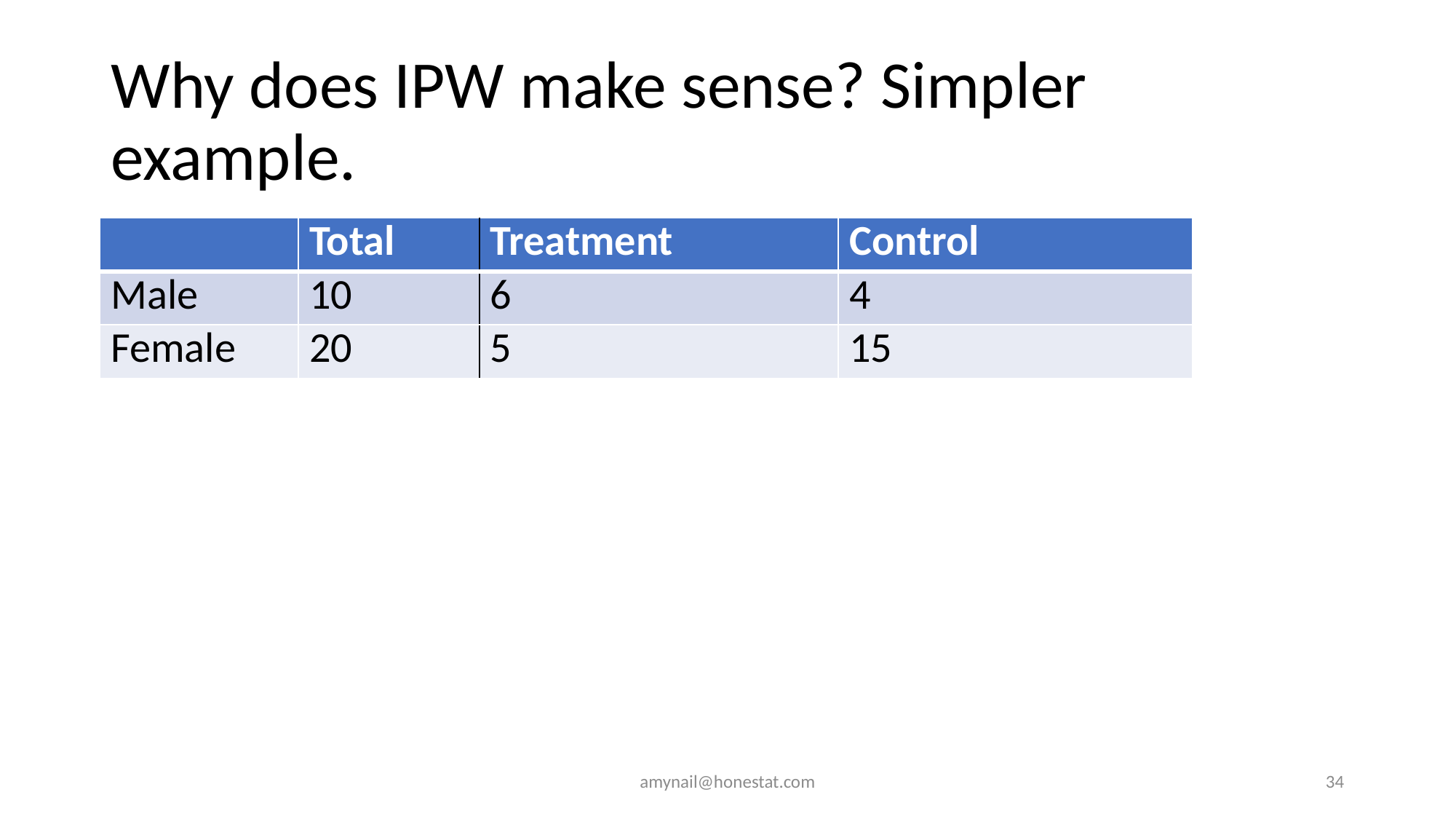

# Why does IPW make sense? Simpler example.
|  | Total | Treatment | Control |
| --- | --- | --- | --- |
| Male | 10 | 6 | 4 |
| Female | 20 | 5 | 15 |
amynail@honestat.com
34